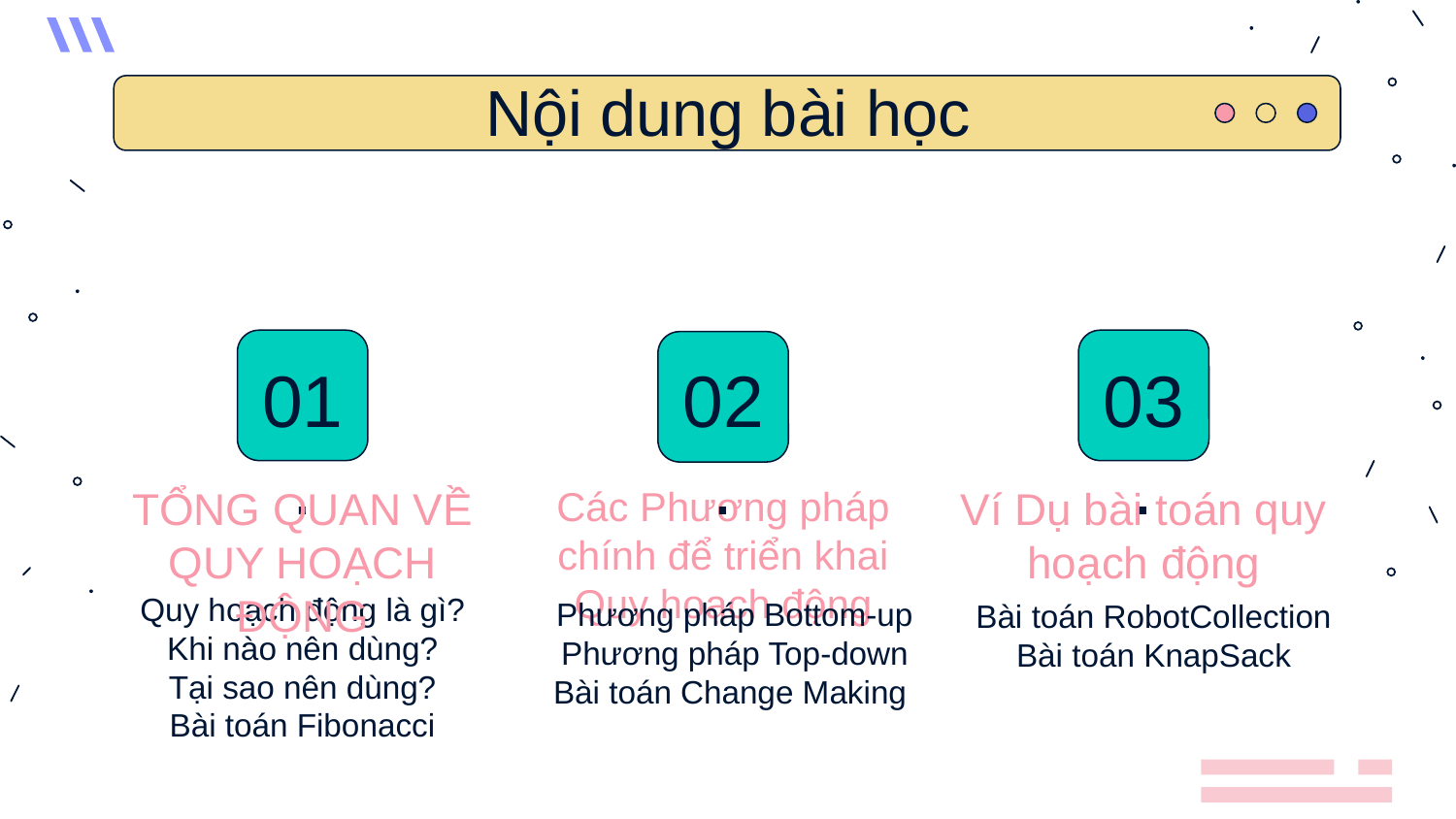

# Nội dung bài học

01.
02.
03.
TỔNG QUAN VỀ QUY HOẠCH ĐỘNG
Các Phương pháp chính để triển khai Quy hoạch động
Ví Dụ bài toán quy hoạch động
Quy hoạch động là gì?
Khi nào nên dùng?
Tại sao nên dùng?
Bài toán Fibonacci

Phương pháp Bottom-up
Phương pháp Top-down
Bài toán Change Making
Bài toán RobotCollection
Bài toán KnapSack